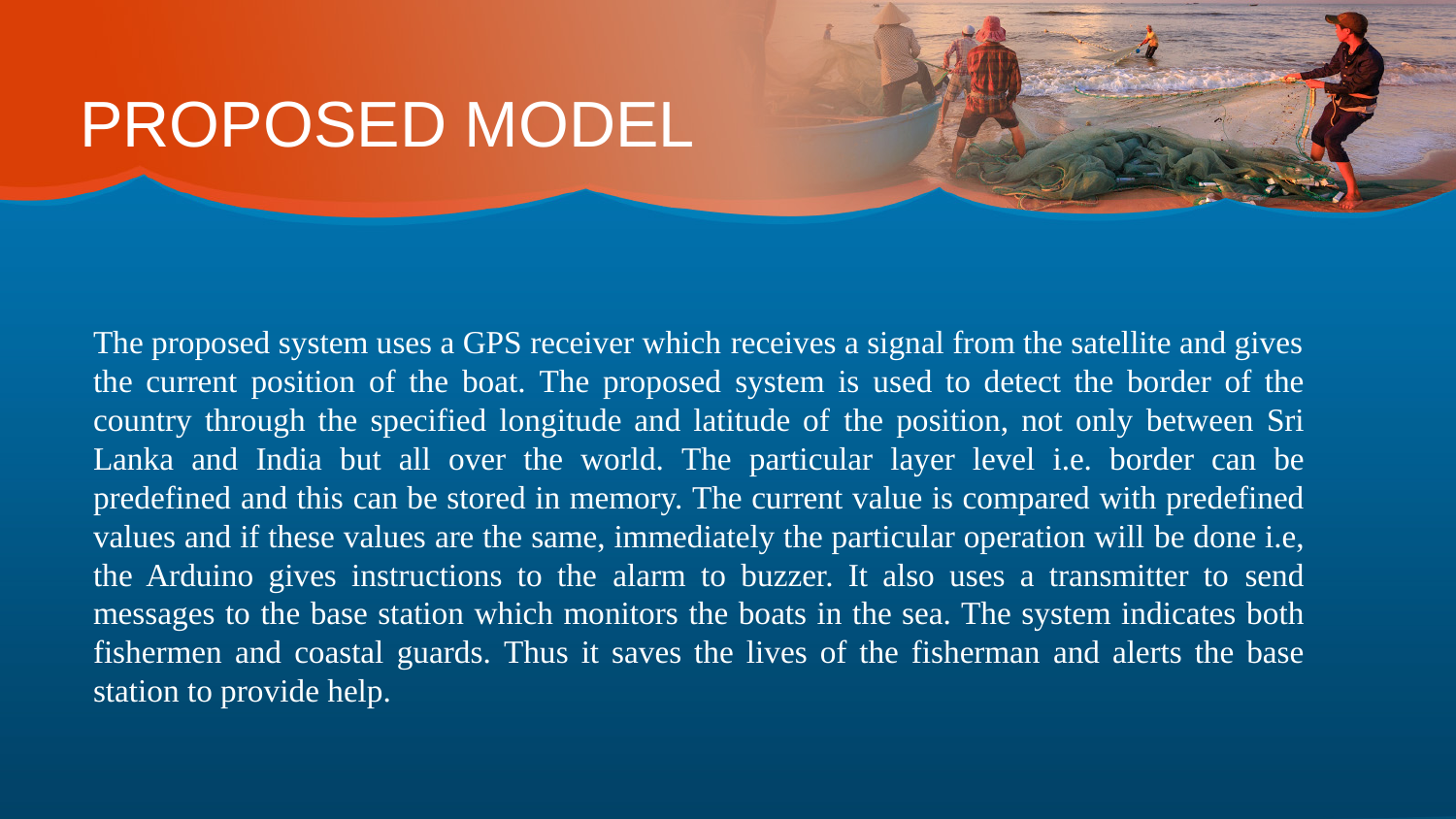

PROPOSED MODEL
The proposed system uses a GPS receiver which receives a signal from the satellite and gives the current position of the boat. The proposed system is used to detect the border of the country through the specified longitude and latitude of the position, not only between Sri Lanka and India but all over the world. The particular layer level i.e. border can be predefined and this can be stored in memory. The current value is compared with predefined values and if these values are the same, immediately the particular operation will be done i.e, the Arduino gives instructions to the alarm to buzzer. It also uses a transmitter to send messages to the base station which monitors the boats in the sea. The system indicates both fishermen and coastal guards. Thus it saves the lives of the fisherman and alerts the base station to provide help.